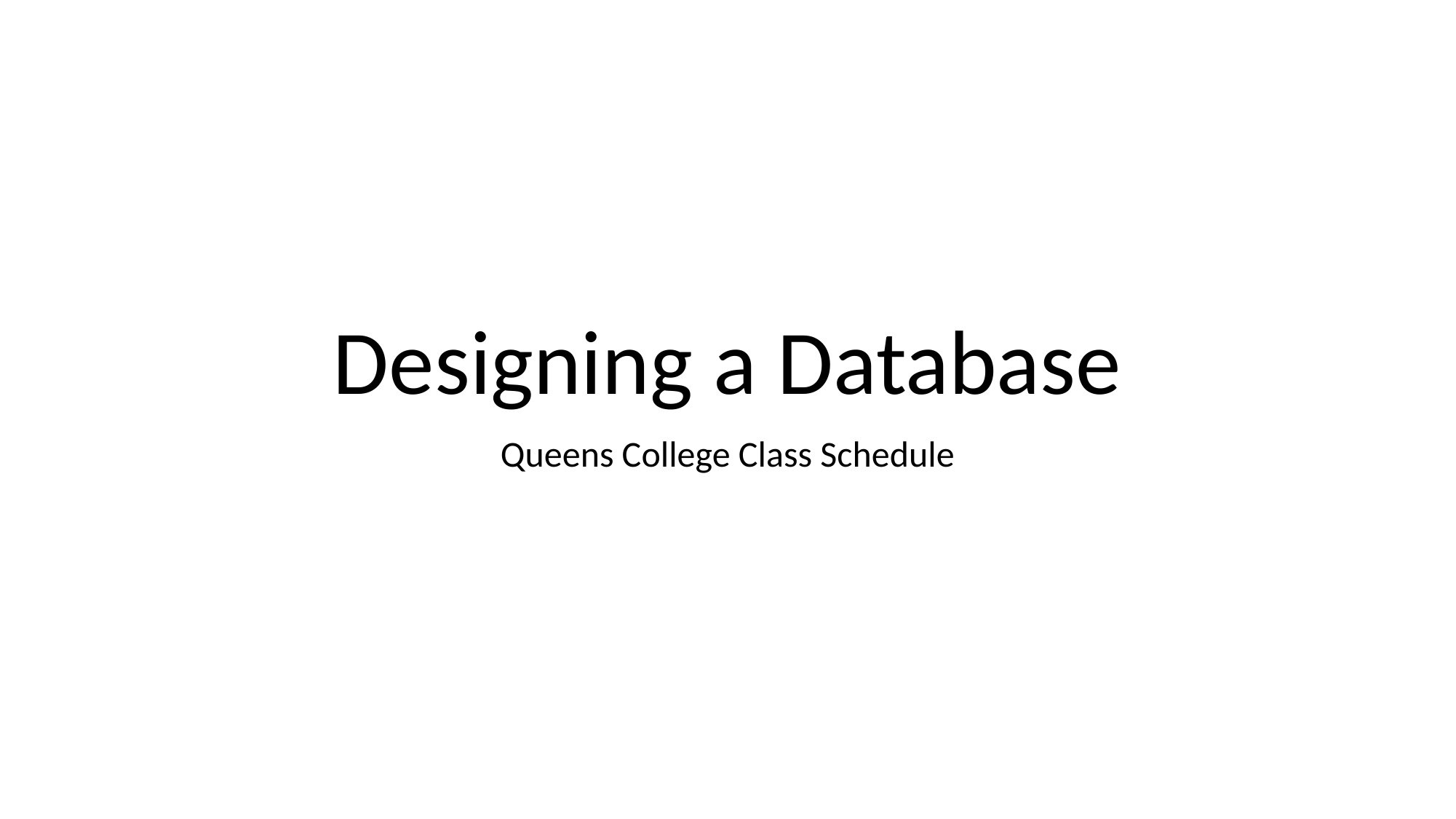

# Designing a Database
Queens College Class Schedule